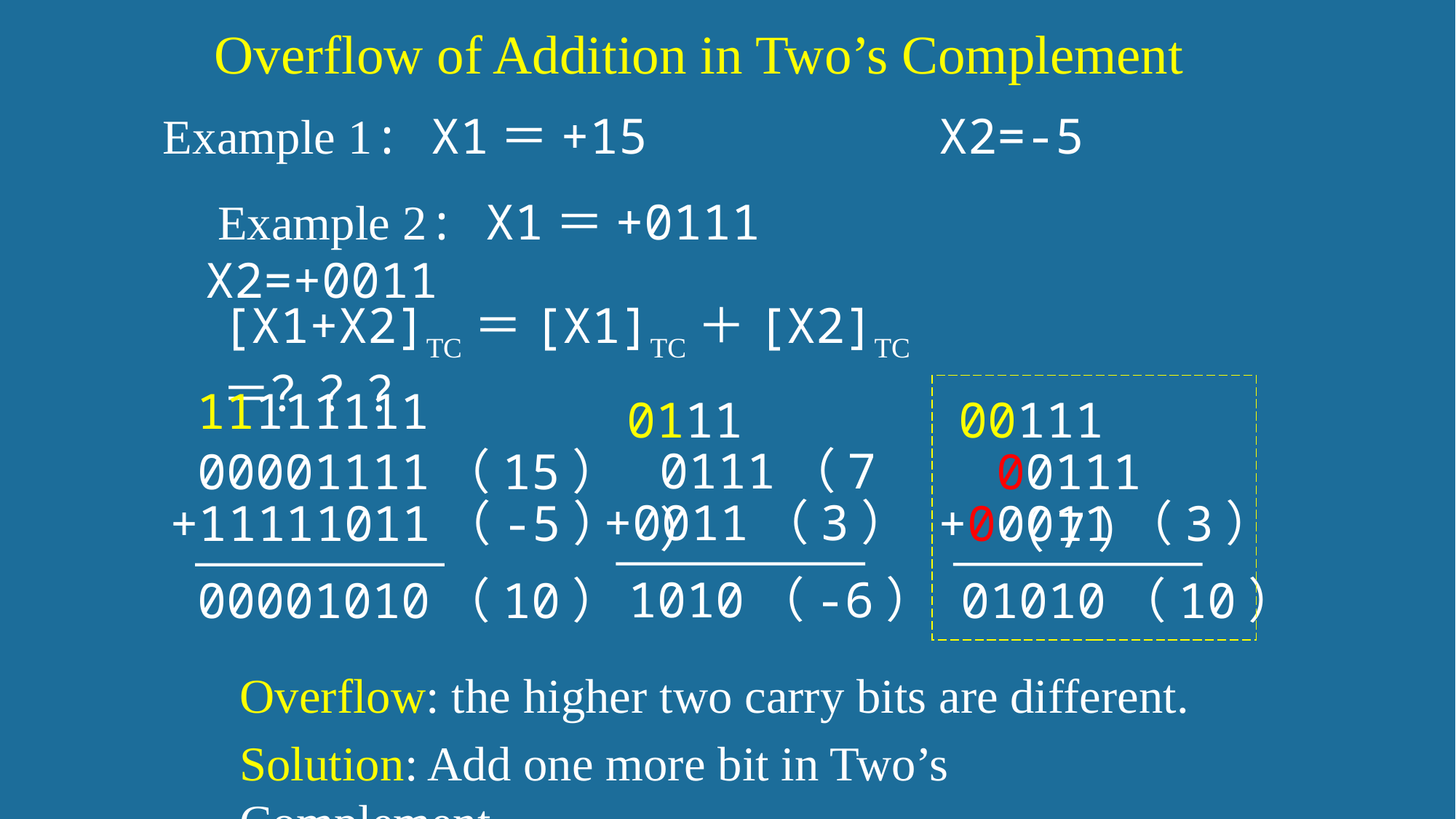

Overflow of Addition in Two’s Complement
 Example 1: X1＝+15          X2=-5
 Example 2: X1＝+0111        X2=+0011
[X1+X2]TC＝[X1]TC＋[X2]TC＝？？？
 11111111

00111
 0111
0111（7）
+0011（3）

1010（-6）
00001111（15）
+11111011（-5）

00001010（10）
00111（7）
+00011（3）

01010（10）
Overflow: the higher two carry bits are different.
Solution: Add one more bit in Two’s Complement.